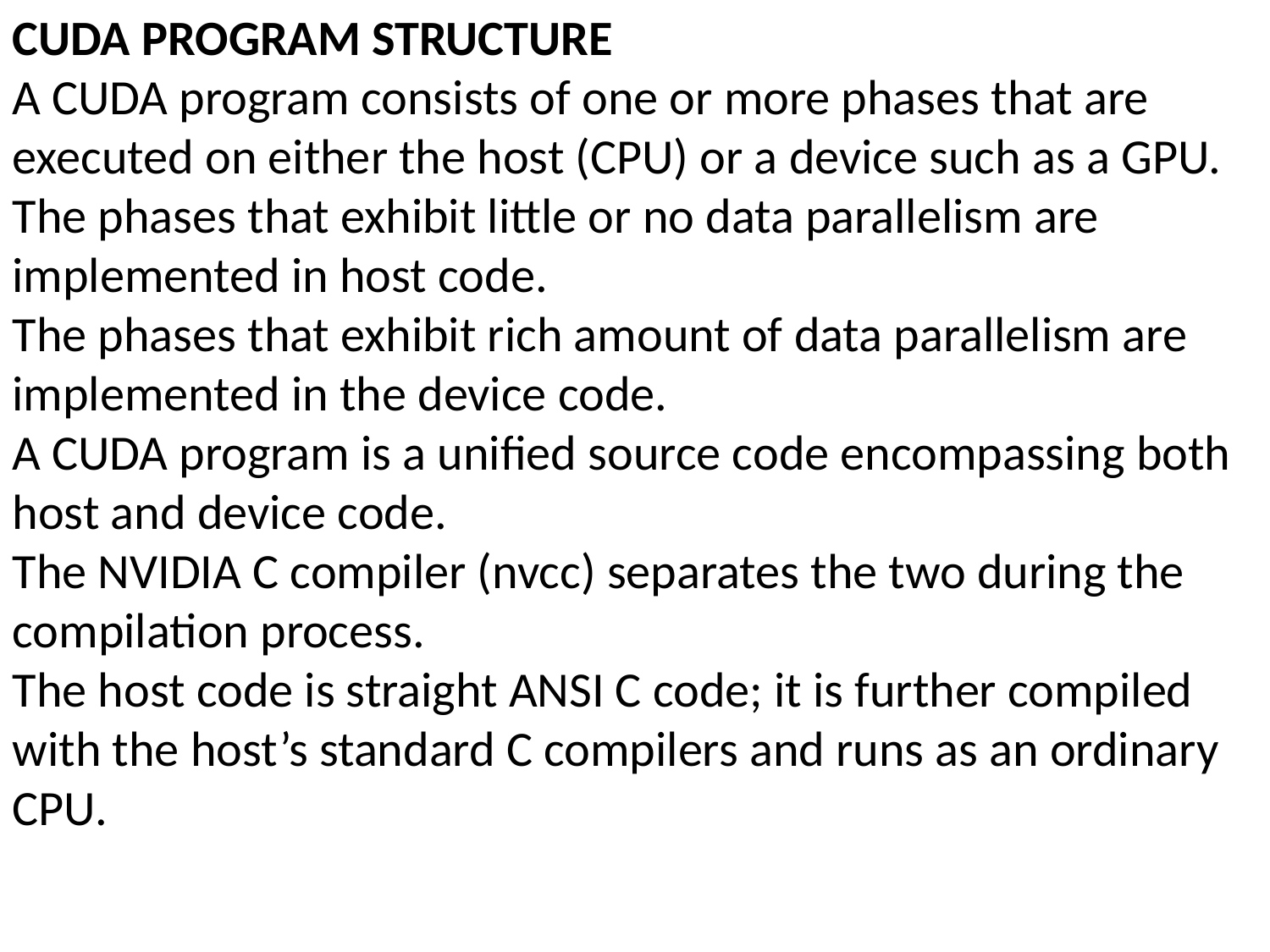

CUDA PROGRAM STRUCTURE
A CUDA program consists of one or more phases that are executed on either the host (CPU) or a device such as a GPU.
The phases that exhibit little or no data parallelism are implemented in host code.
The phases that exhibit rich amount of data parallelism are implemented in the device code.
A CUDA program is a unified source code encompassing both host and device code.
The NVIDIA C compiler (nvcc) separates the two during the compilation process.
The host code is straight ANSI C code; it is further compiled with the host’s standard C compilers and runs as an ordinary CPU.